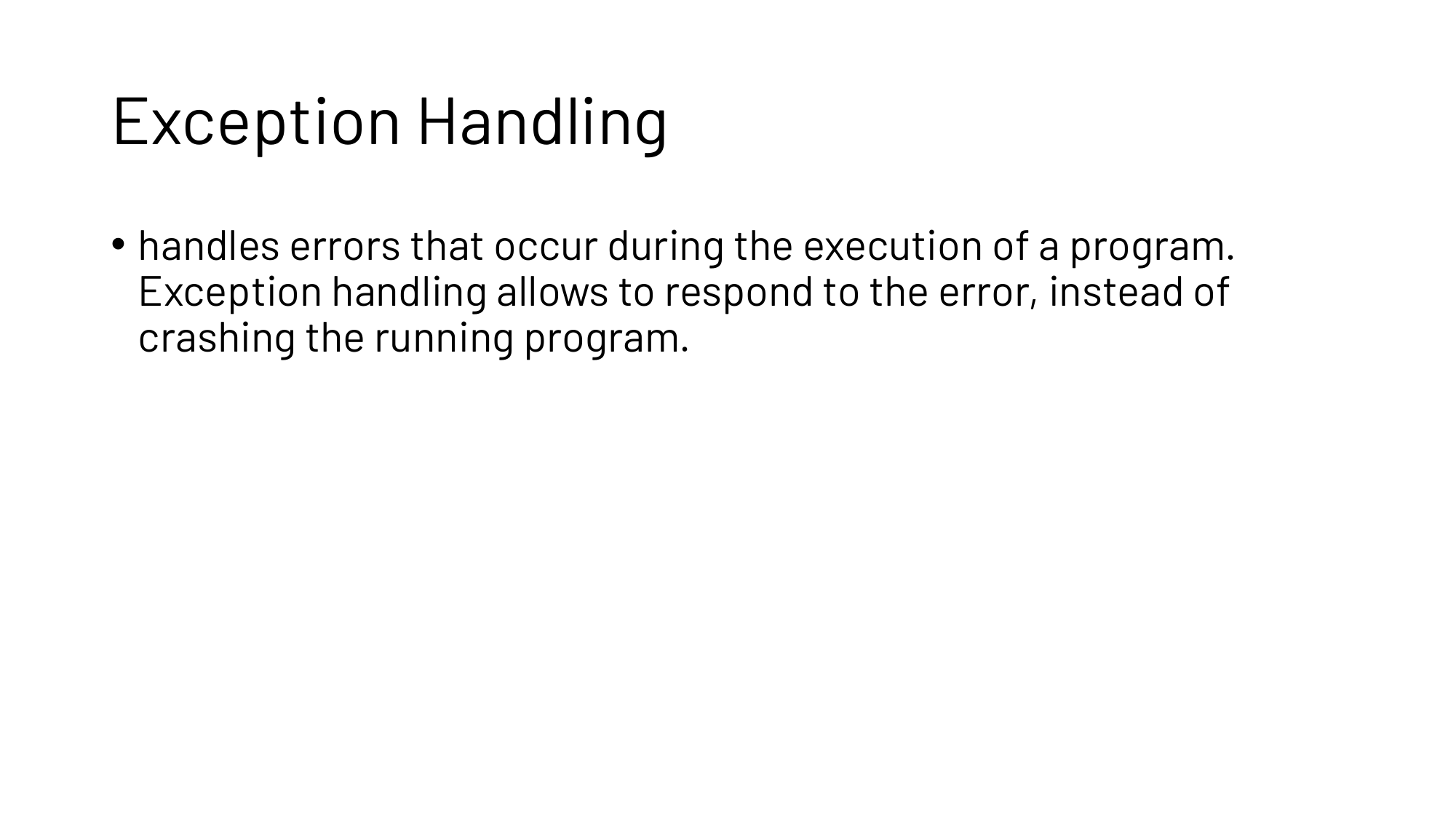

# Exception Handling
handles errors that occur during the execution of a program. Exception handling allows to respond to the error, instead of crashing the running program.